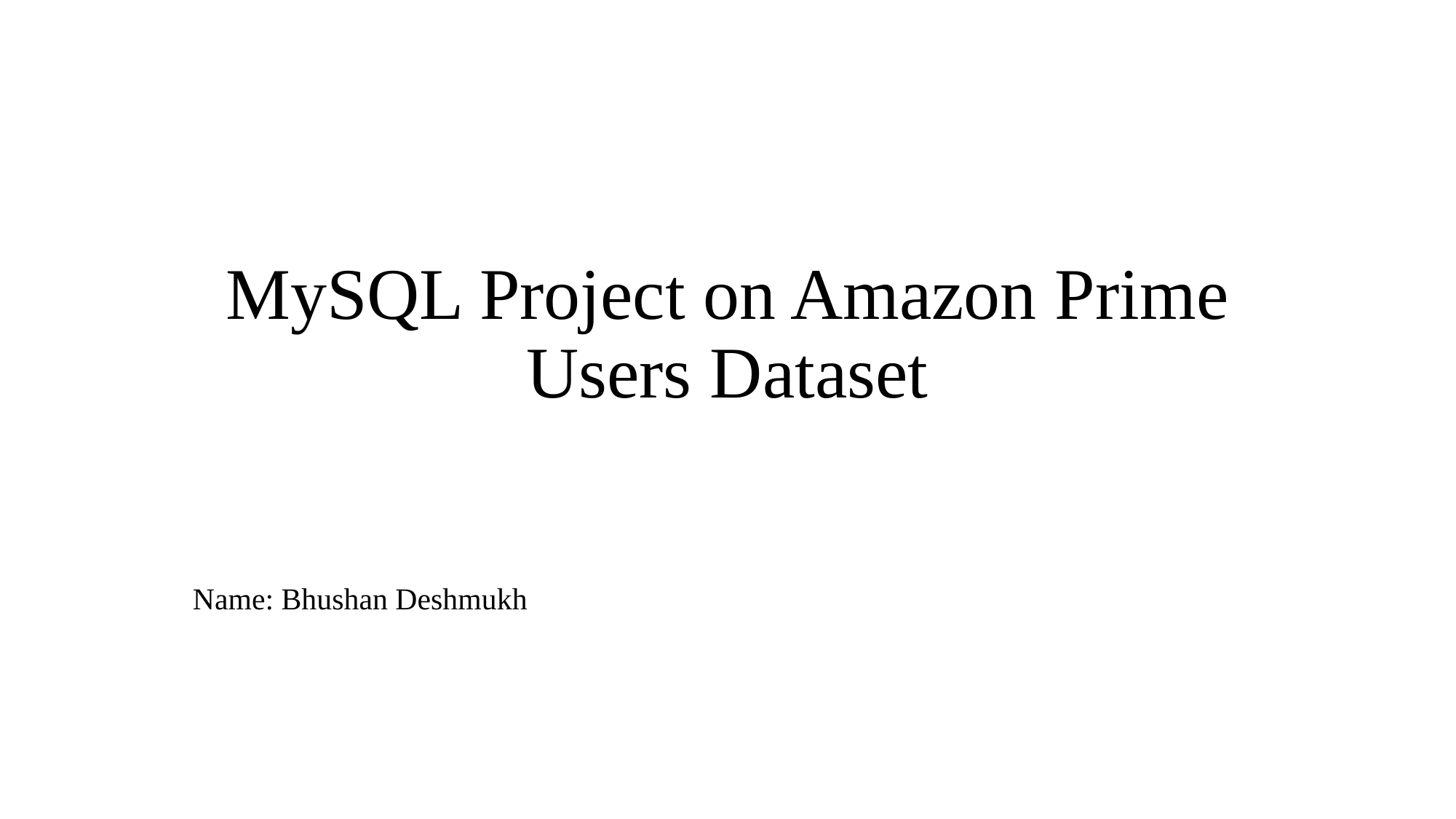

# MySQL Project on Amazon Prime Users Dataset

Name: Bhushan Deshmukh